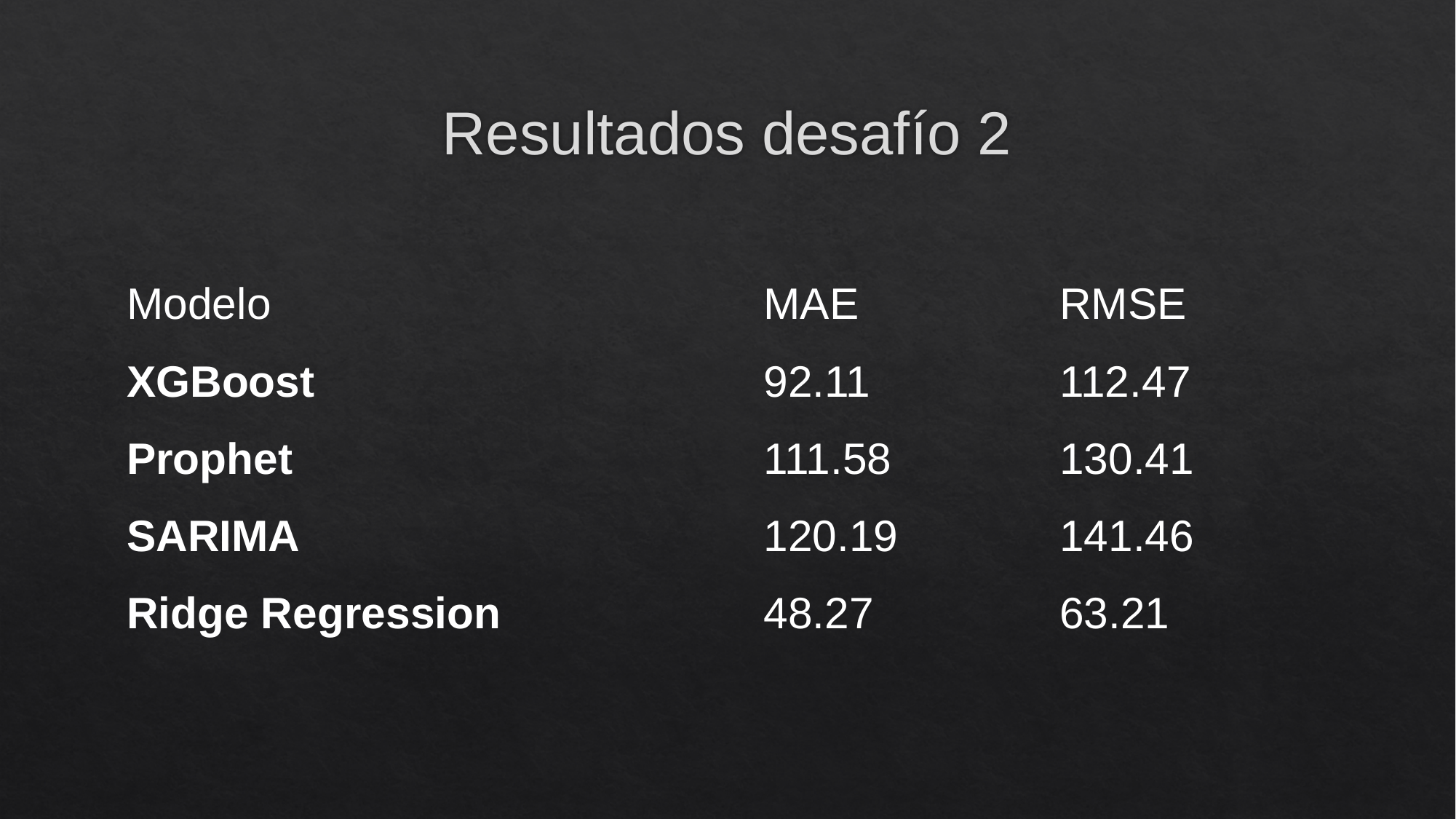

# Resultados desafío 2
| Modelo | MAE | RMSE |
| --- | --- | --- |
| XGBoost | 92.11 | 112.47 |
| Prophet | 111.58 | 130.41 |
| SARIMA | 120.19 | 141.46 |
| Ridge Regression | 48.27 | 63.21 |